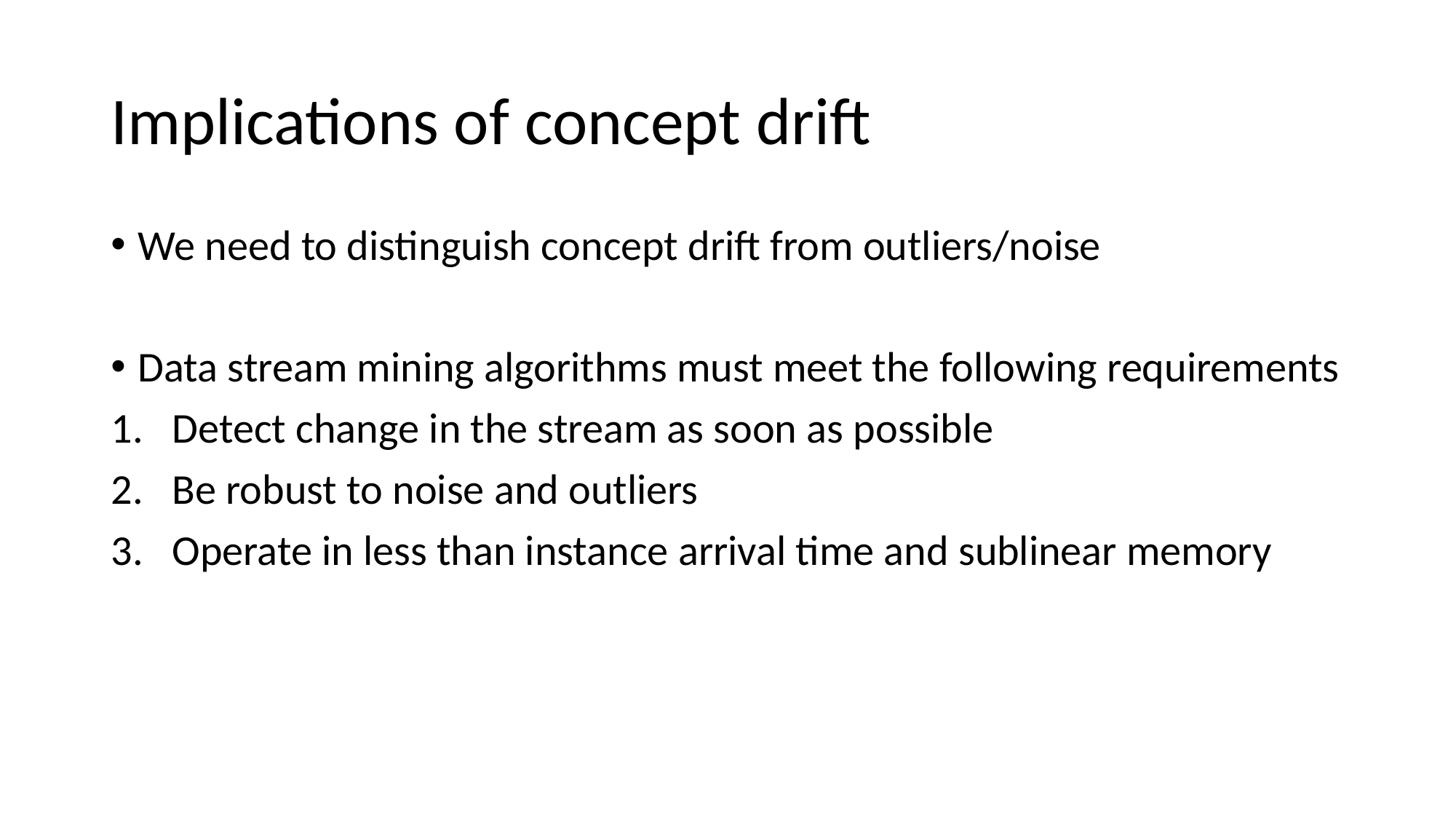

# Implications of concept drift
We need to distinguish concept drift from outliers/noise

Data stream mining algorithms must meet the following requirements
Detect change in the stream as soon as possible
Be robust to noise and outliers
Operate in less than instance arrival time and sublinear memory